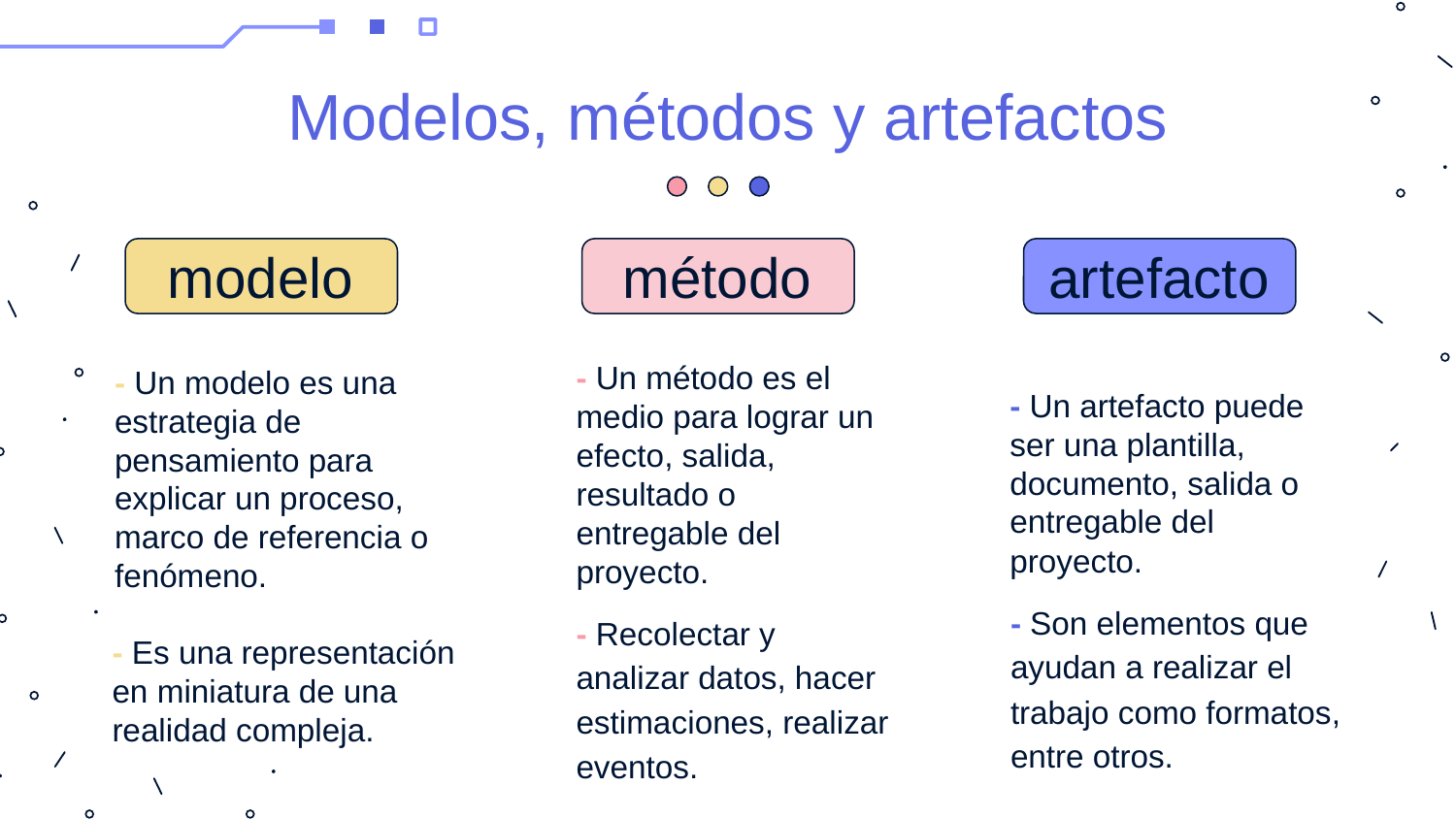

Modelos, métodos y artefactos

artefacto
modelo
método
- Un método es el medio para lograr un efecto, salida, resultado o entregable del proyecto.
- Un modelo es una estrategia de pensamiento para explicar un proceso,
marco de referencia o fenómeno.
- Un artefacto puede ser una plantilla, documento, salida o entregable del proyecto.
- Recolectar y analizar datos, hacer estimaciones, realizar eventos.
- Es una representación en miniatura de una realidad compleja.
- Son elementos que ayudan a realizar el trabajo como formatos, entre otros.